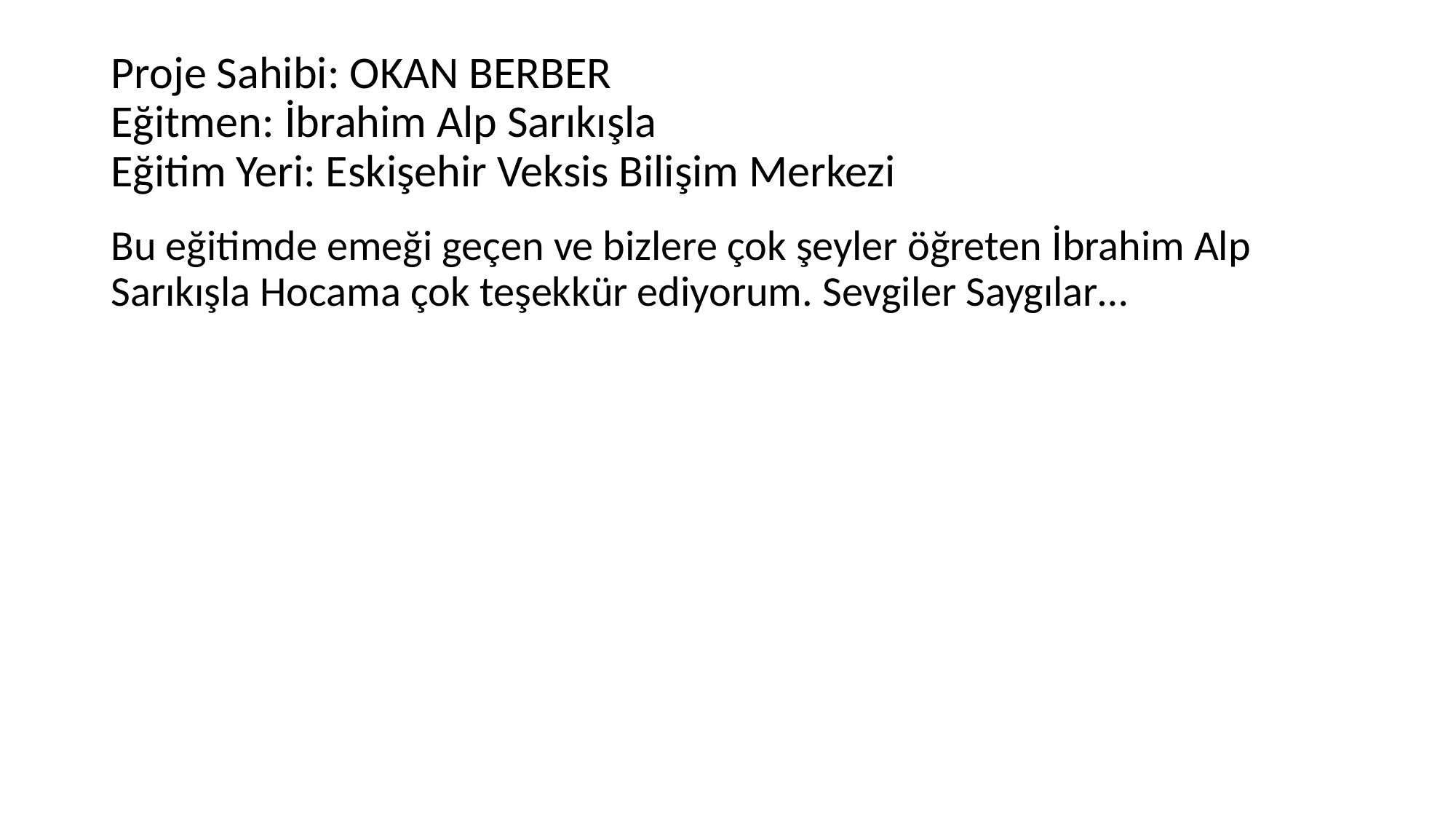

# Proje Sahibi: OKAN BERBER Eğitmen: İbrahim Alp Sarıkışla Eğitim Yeri: Eskişehir Veksis Bilişim Merkezi
Bu eğitimde emeği geçen ve bizlere çok şeyler öğreten İbrahim Alp Sarıkışla Hocama çok teşekkür ediyorum. Sevgiler Saygılar…